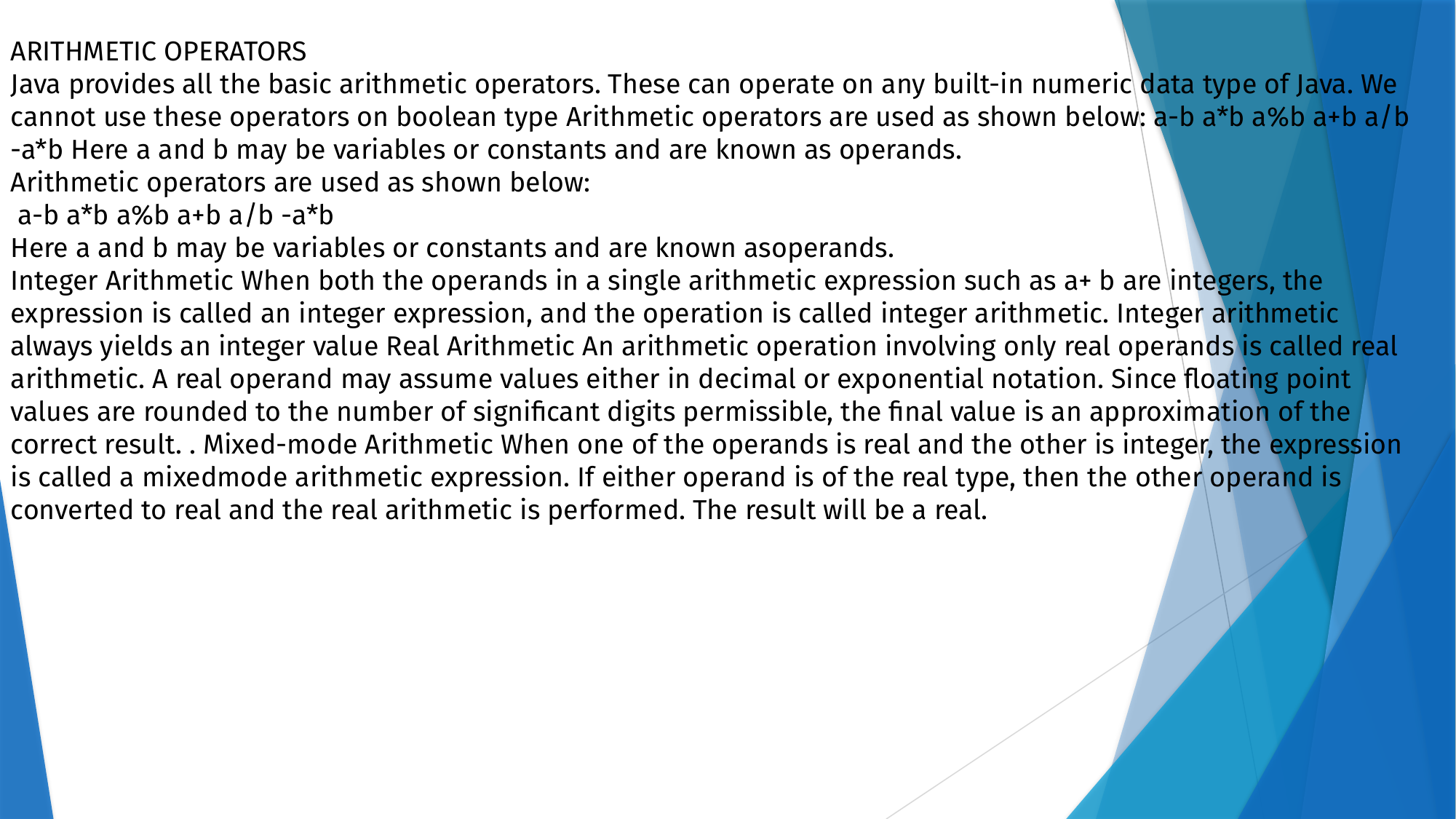

ARITHMETIC OPERATORS
Java provides all the basic arithmetic operators. These can operate on any built-in numeric data type of Java. We cannot use these operators on boolean type Arithmetic operators are used as shown below: a-b a*b a%b a+b a/b -a*b Here a and b may be variables or constants and are known as operands.
Arithmetic operators are used as shown below:
 a-b a*b a%b a+b a/b -a*b
Here a and b may be variables or constants and are known asoperands.
Integer Arithmetic When both the operands in a single arithmetic expression such as a+ b are integers, the expression is called an integer expression, and the operation is called integer arithmetic. Integer arithmetic always yields an integer value Real Arithmetic An arithmetic operation involving only real operands is called real arithmetic. A real operand may assume values either in decimal or exponential notation. Since floating point values are rounded to the number of significant digits permissible, the final value is an approximation of the correct result. . Mixed-mode Arithmetic When one of the operands is real and the other is integer, the expression is called a mixedmode arithmetic expression. If either operand is of the real type, then the other operand is converted to real and the real arithmetic is performed. The result will be a real.